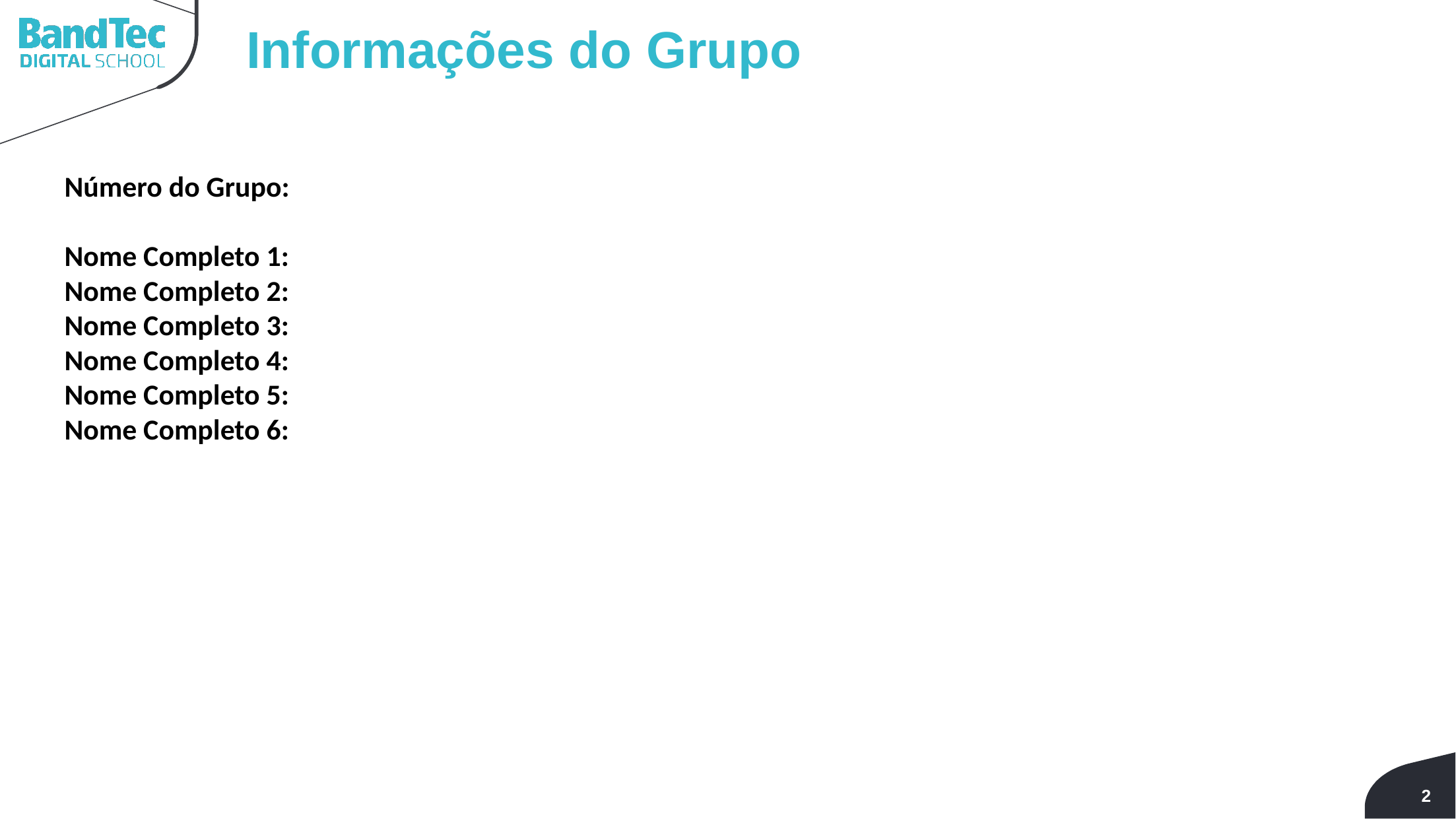

Informações do Grupo

Número do Grupo:

Nome Completo 1:
Nome Completo 2:
Nome Completo 3:
Nome Completo 4:
Nome Completo 5:
Nome Completo 6:

2